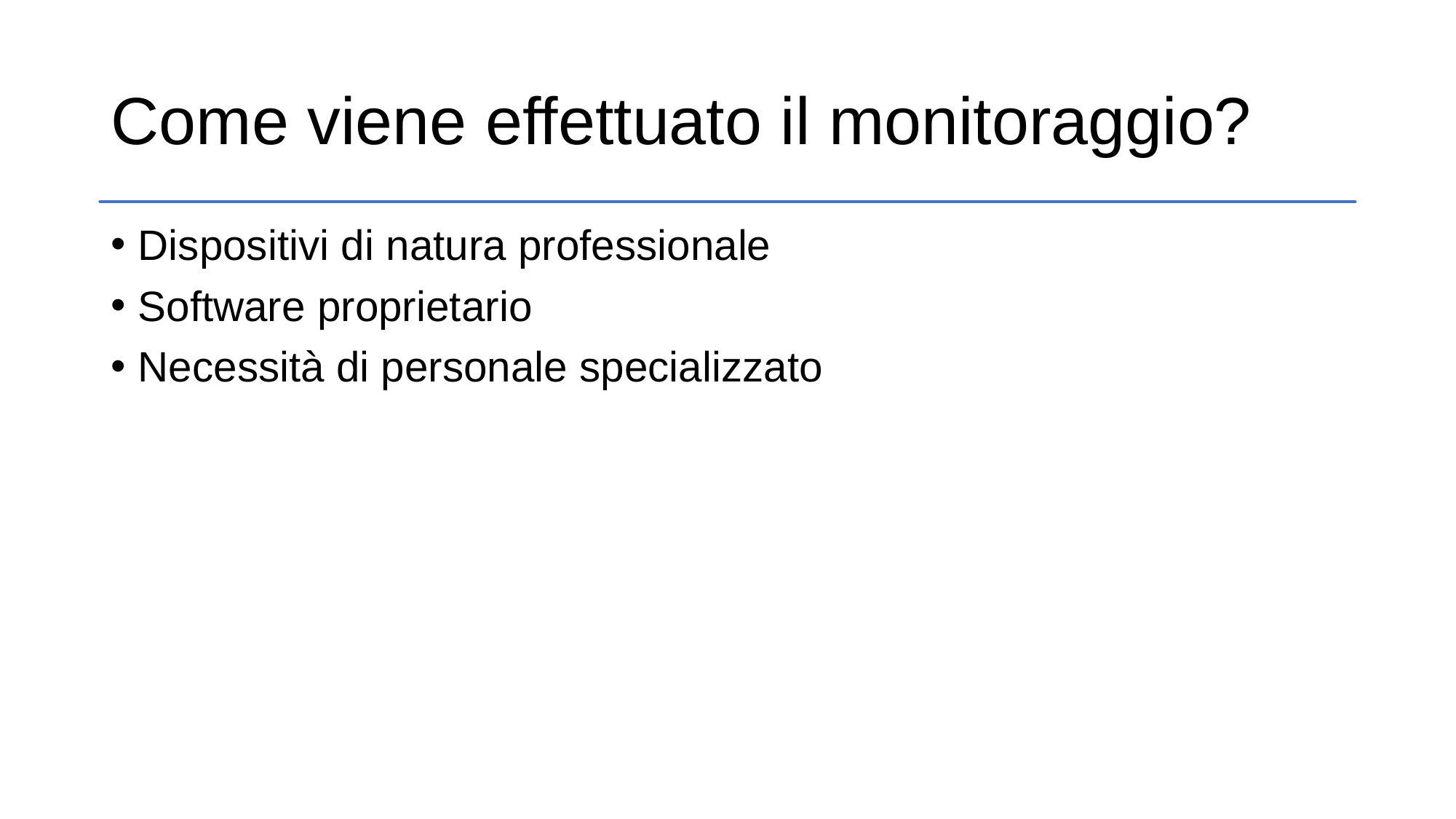

# Come viene effettuato il monitoraggio?
Dispositivi di natura professionale
Software proprietario
Necessità di personale specializzato